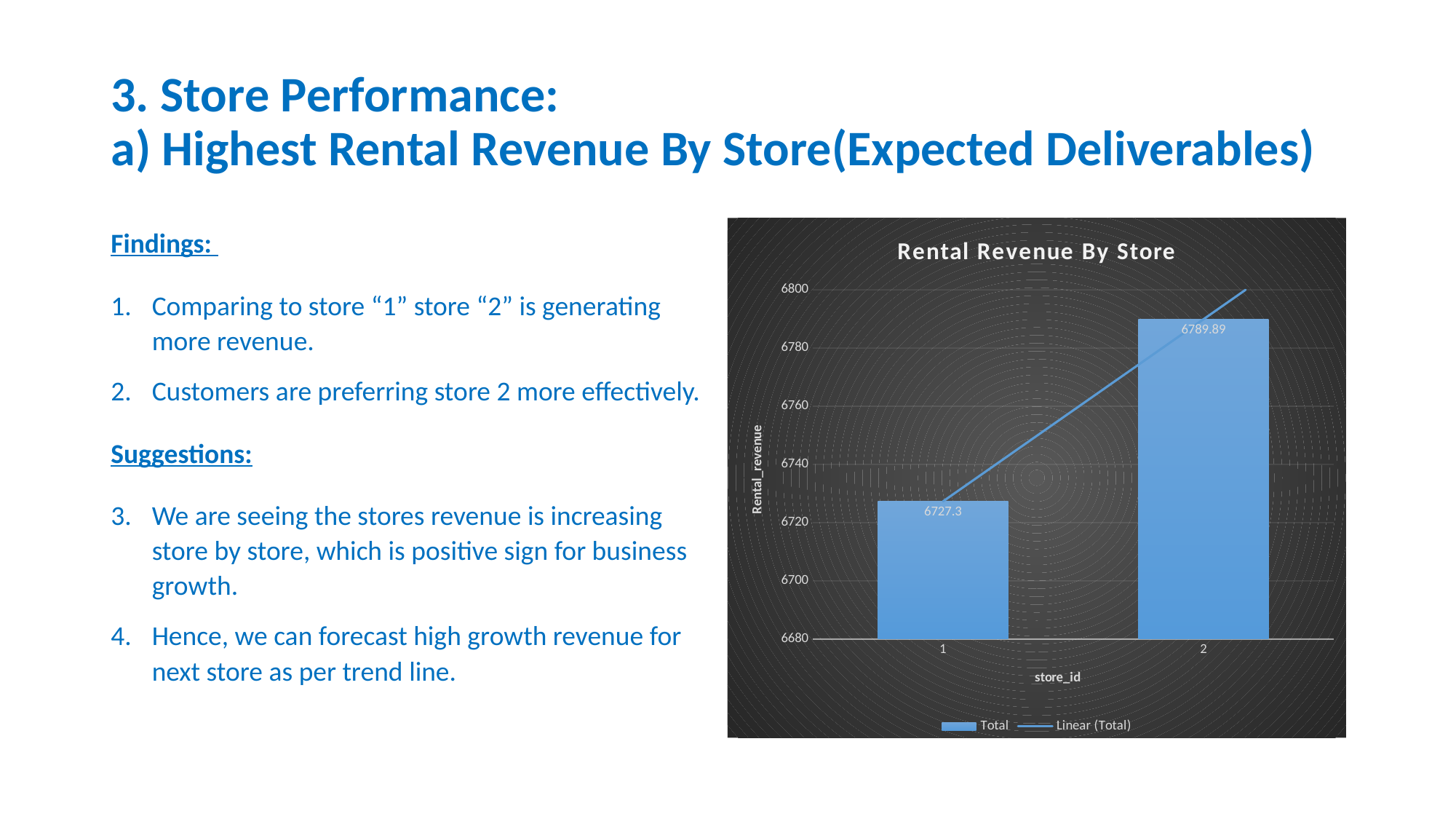

# 3. Store Performance: a) Highest Rental Revenue By Store(Expected Deliverables)
Findings:
Comparing to store “1” store “2” is generating more revenue.
Customers are preferring store 2 more effectively.
Suggestions:
We are seeing the stores revenue is increasing store by store, which is positive sign for business growth.
Hence, we can forecast high growth revenue for next store as per trend line.

### Chart: Rental Revenue By Store

| Category | Total |
|---|---|
| 1 | 6727.3 |
| 2 | 6789.89 |